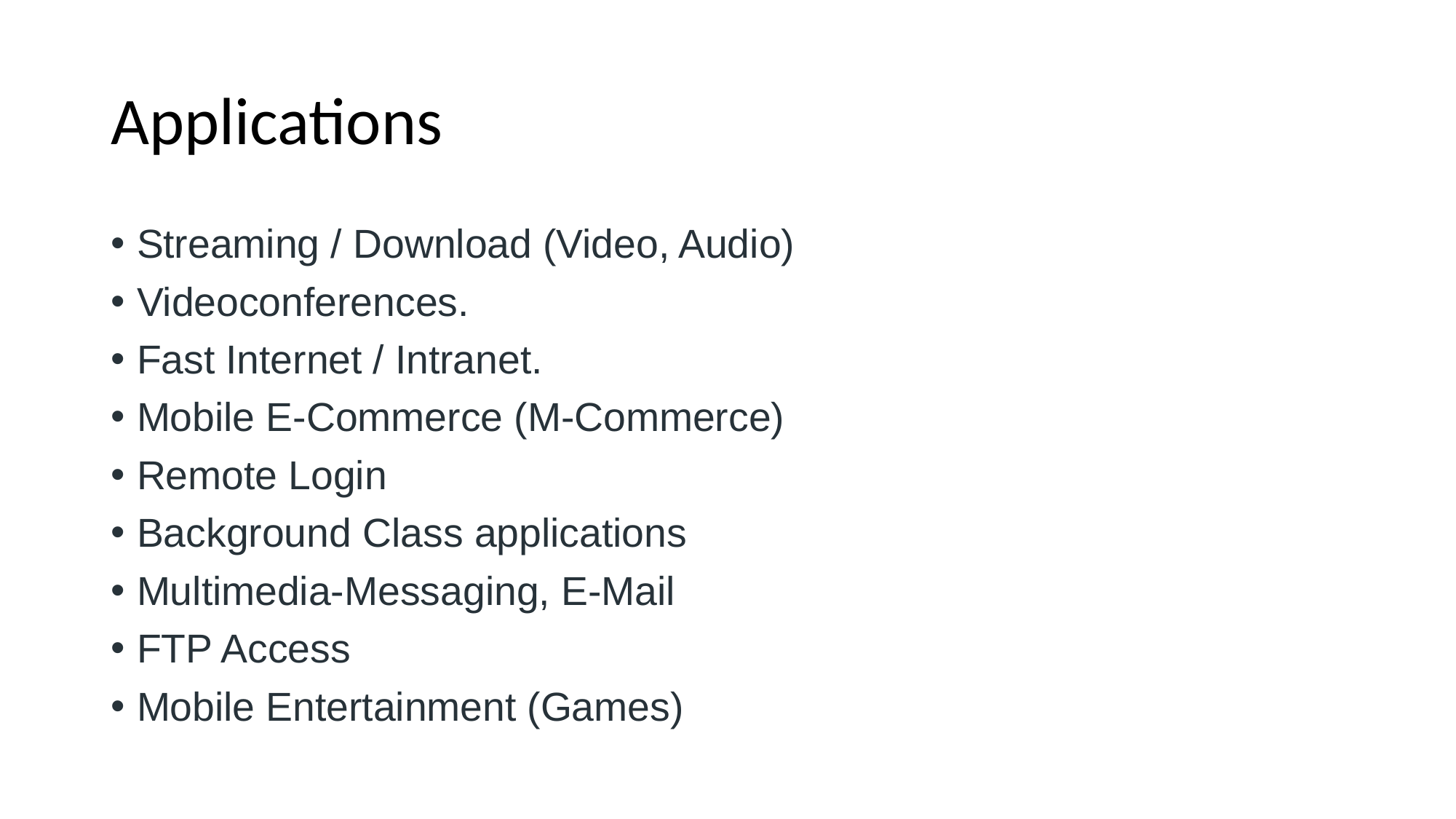

# Applications
Streaming / Download (Video, Audio)
Videoconferences.
Fast Internet / Intranet.
Mobile E-Commerce (M-Commerce)
Remote Login
Background Class applications
Multimedia-Messaging, E-Mail
FTP Access
Mobile Entertainment (Games)